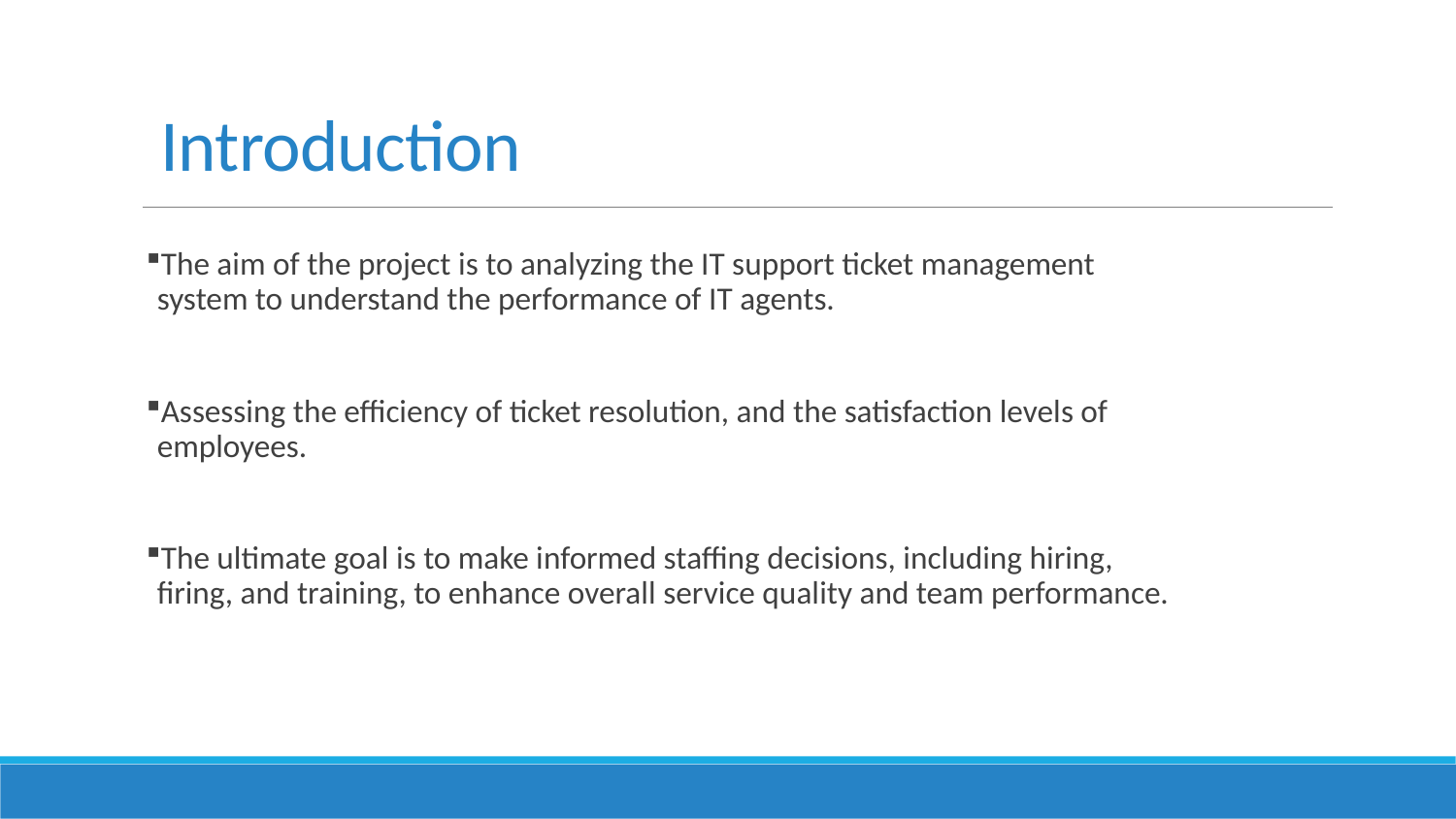

# Introduction
The aim of the project is to analyzing the IT support ticket management system to understand the performance of IT agents.

Assessing the efficiency of ticket resolution, and the satisfaction levels of employees.

The ultimate goal is to make informed staffing decisions, including hiring, firing, and training, to enhance overall service quality and team performance.